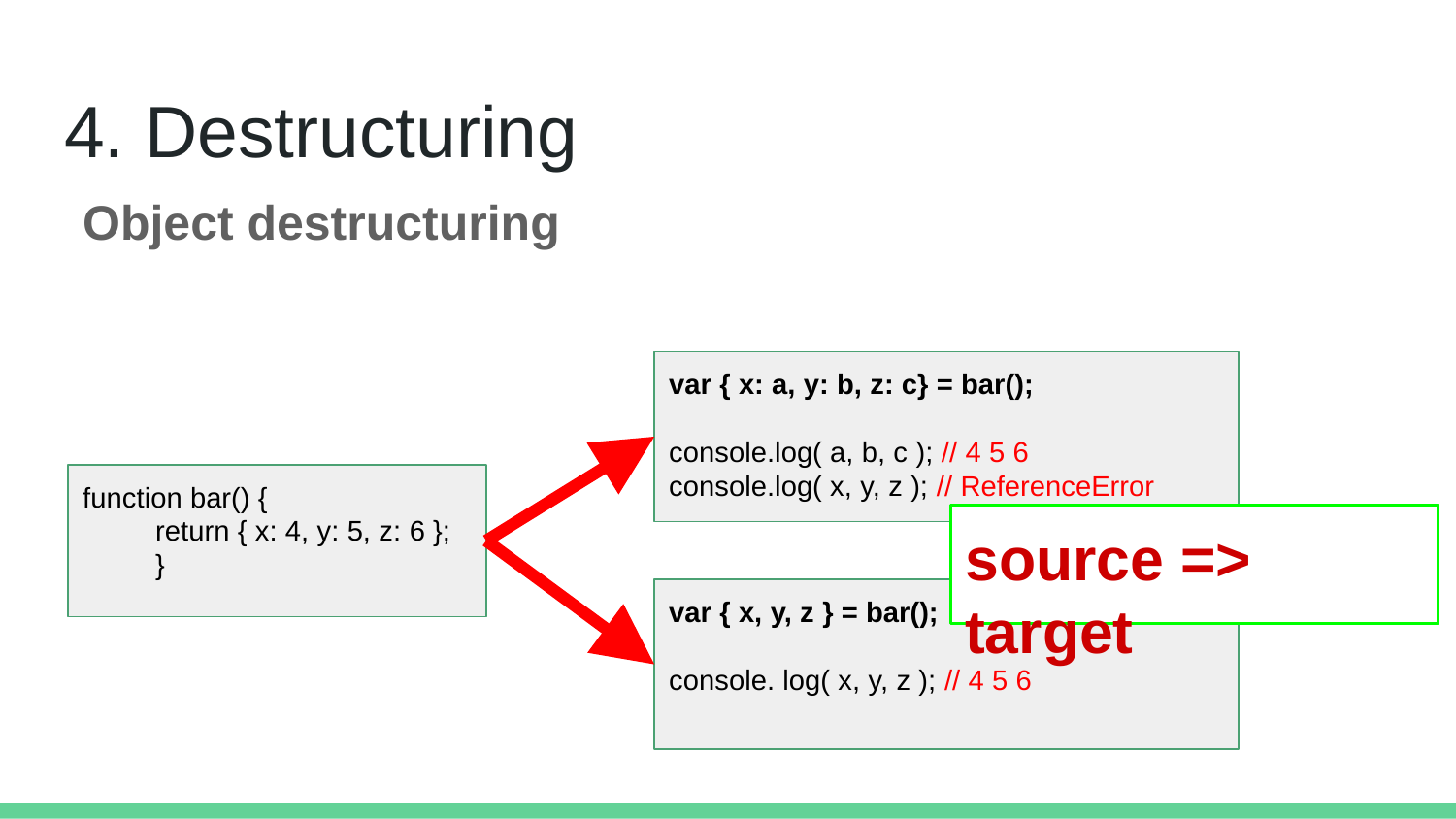

# 4. Destructuring
Object destructuring
var { x: a, y: b, z: c} = bar();

console.log( a, b, c ); // 4 5 6
console.log( x, y, z ); // ReferenceError
function bar() {
return { x: 4, y: 5, z: 6 };
}
var { x, y, z } = bar();

console. log( x, y, z ); // 4 5 6
source => target